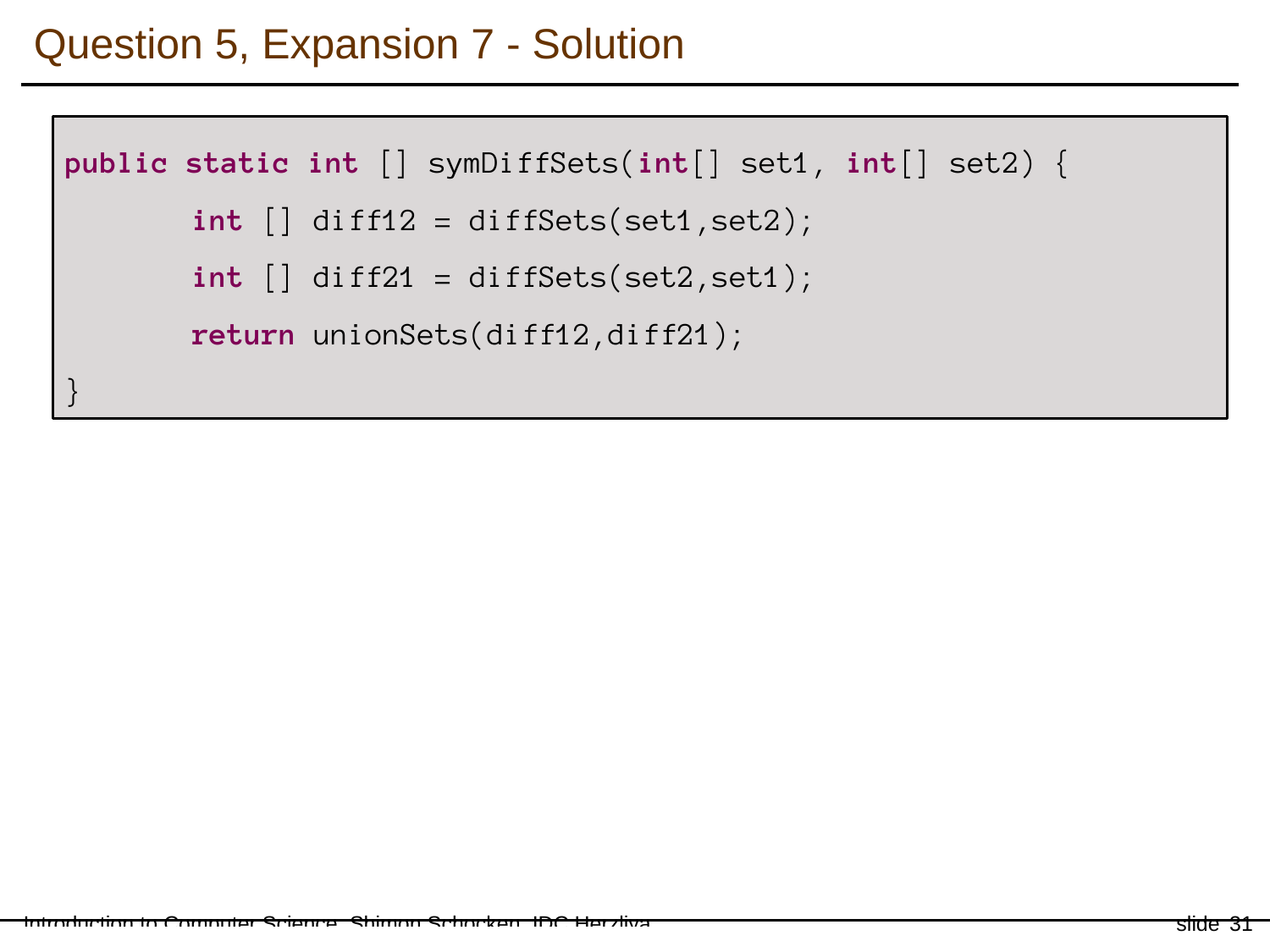

Question 5, Expansion 7 - Solution

public static int [] symDiffSets(int[] set1, int[] set2) {
	int [] diff12 = diffSets(set1,set2);
	int [] diff21 = diffSets(set2,set1);
	return unionSets(diff12,diff21);
}